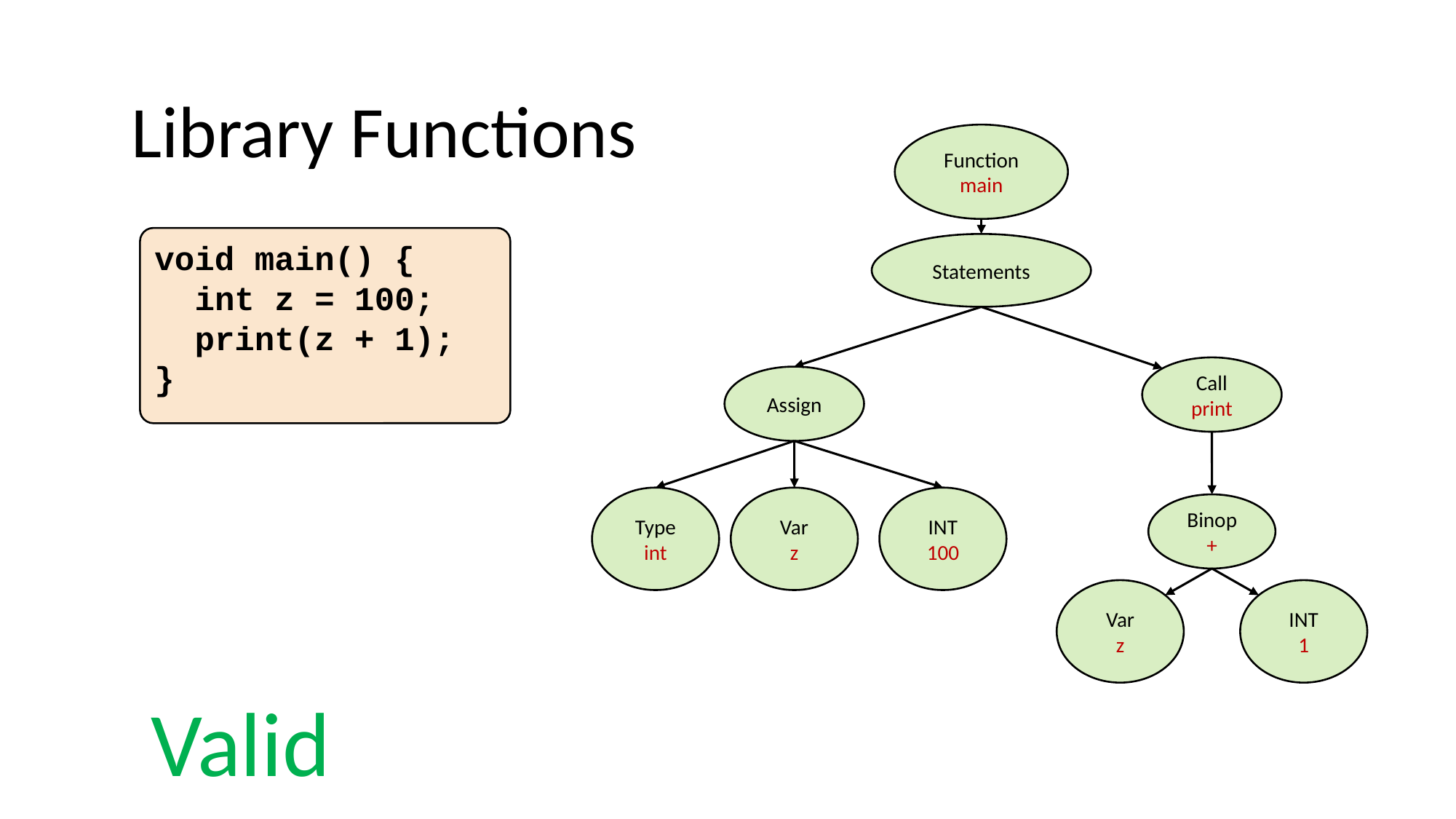

Library Functions
Function
main
void main() {
  int z = 100;
  print(z + 1);
}
Statements
Call
print
Assign
Type
int
Var
z
INT
100
Binop
+
Var
z
INT
1
Valid